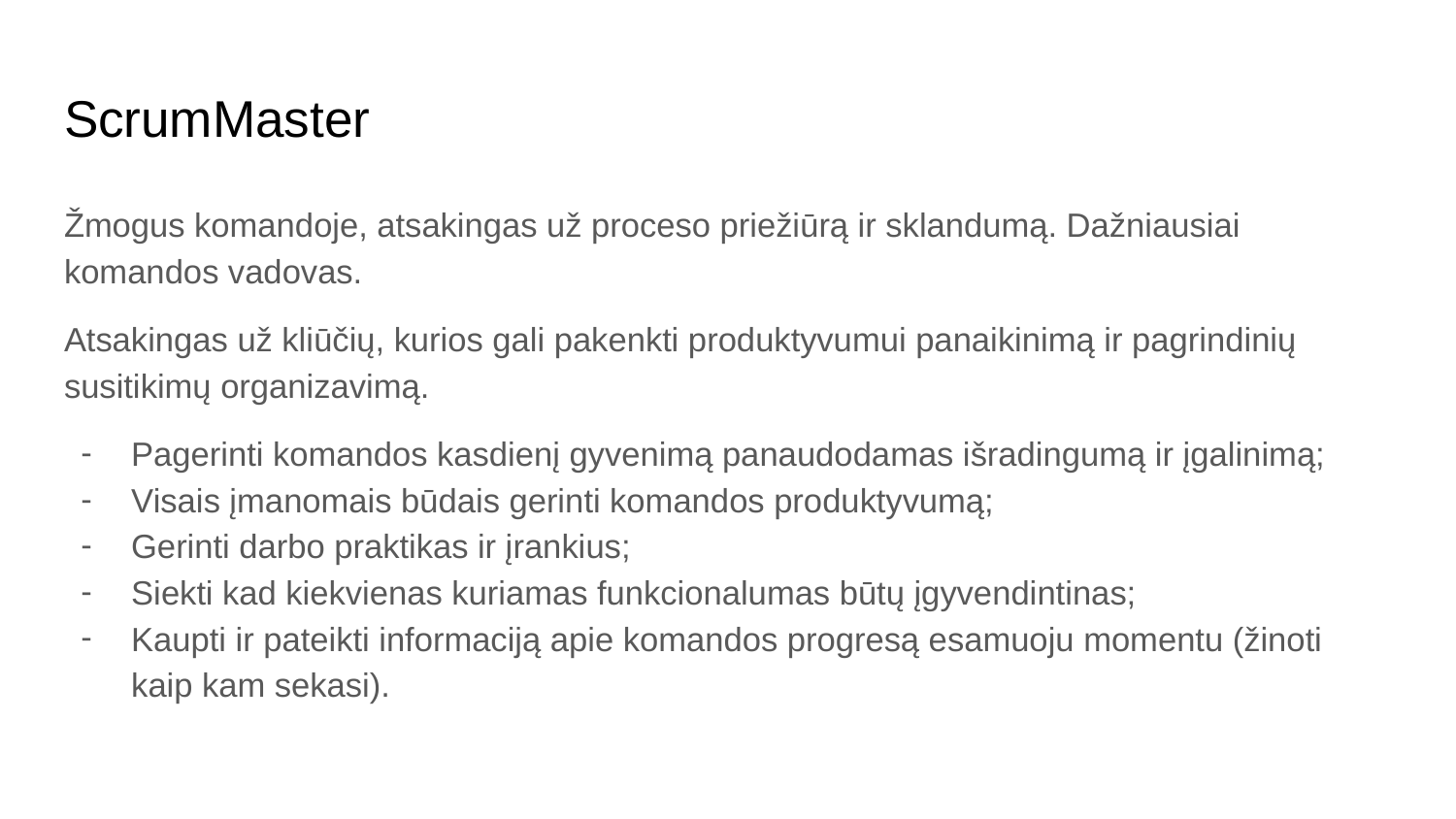

# ScrumMaster
Žmogus komandoje, atsakingas už proceso priežiūrą ir sklandumą. Dažniausiai komandos vadovas.
Atsakingas už kliūčių, kurios gali pakenkti produktyvumui panaikinimą ir pagrindinių susitikimų organizavimą.
Pagerinti komandos kasdienį gyvenimą panaudodamas išradingumą ir įgalinimą;
Visais įmanomais būdais gerinti komandos produktyvumą;
Gerinti darbo praktikas ir įrankius;
Siekti kad kiekvienas kuriamas funkcionalumas būtų įgyvendintinas;
Kaupti ir pateikti informaciją apie komandos progresą esamuoju momentu (žinoti kaip kam sekasi).